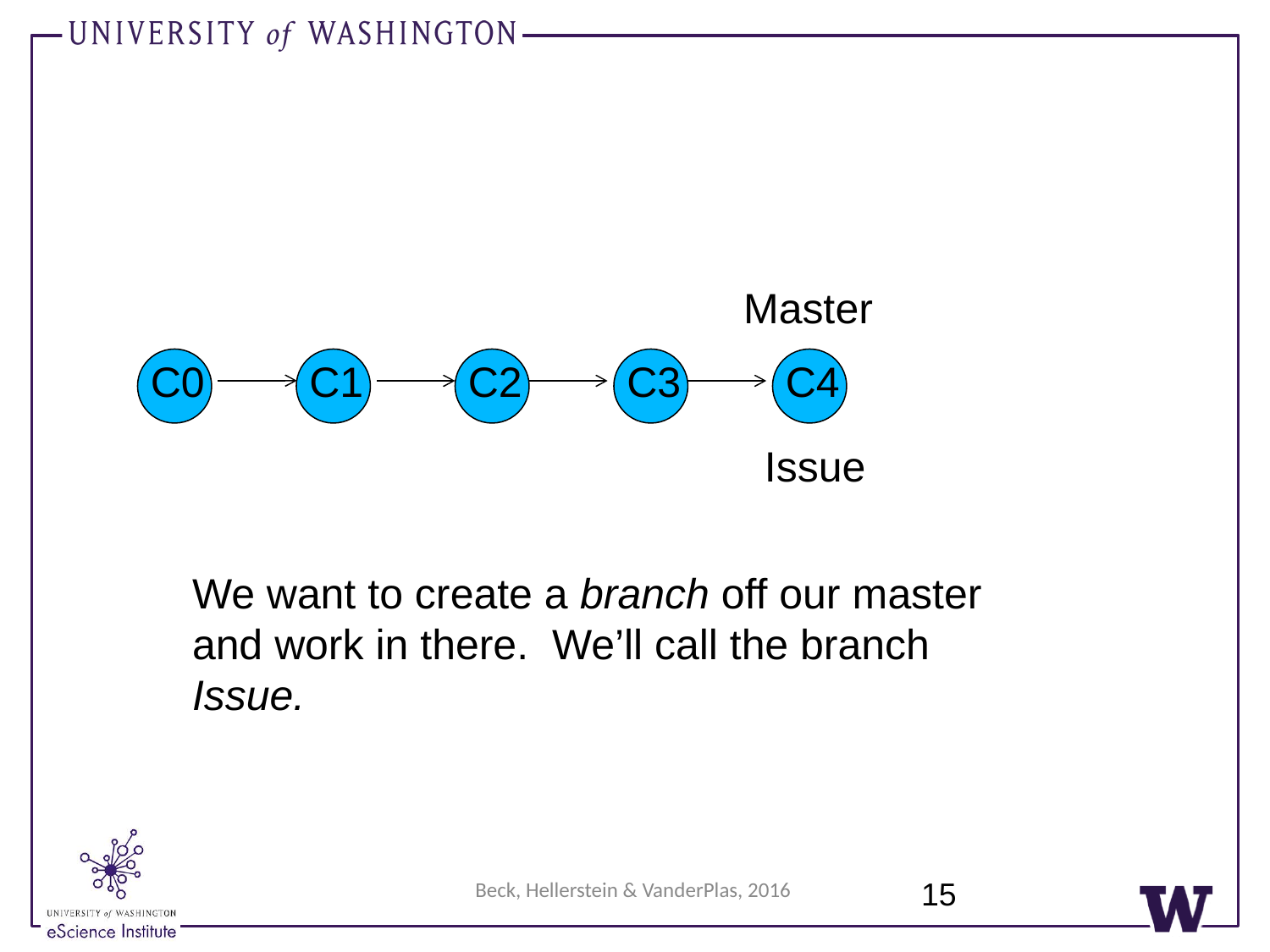

Master

C0

C1

C2

C3

C4
Issue
We want to create a branch off our master and work in there.  We’ll call the branch Issue.
15
Beck, Hellerstein & VanderPlas, 2016